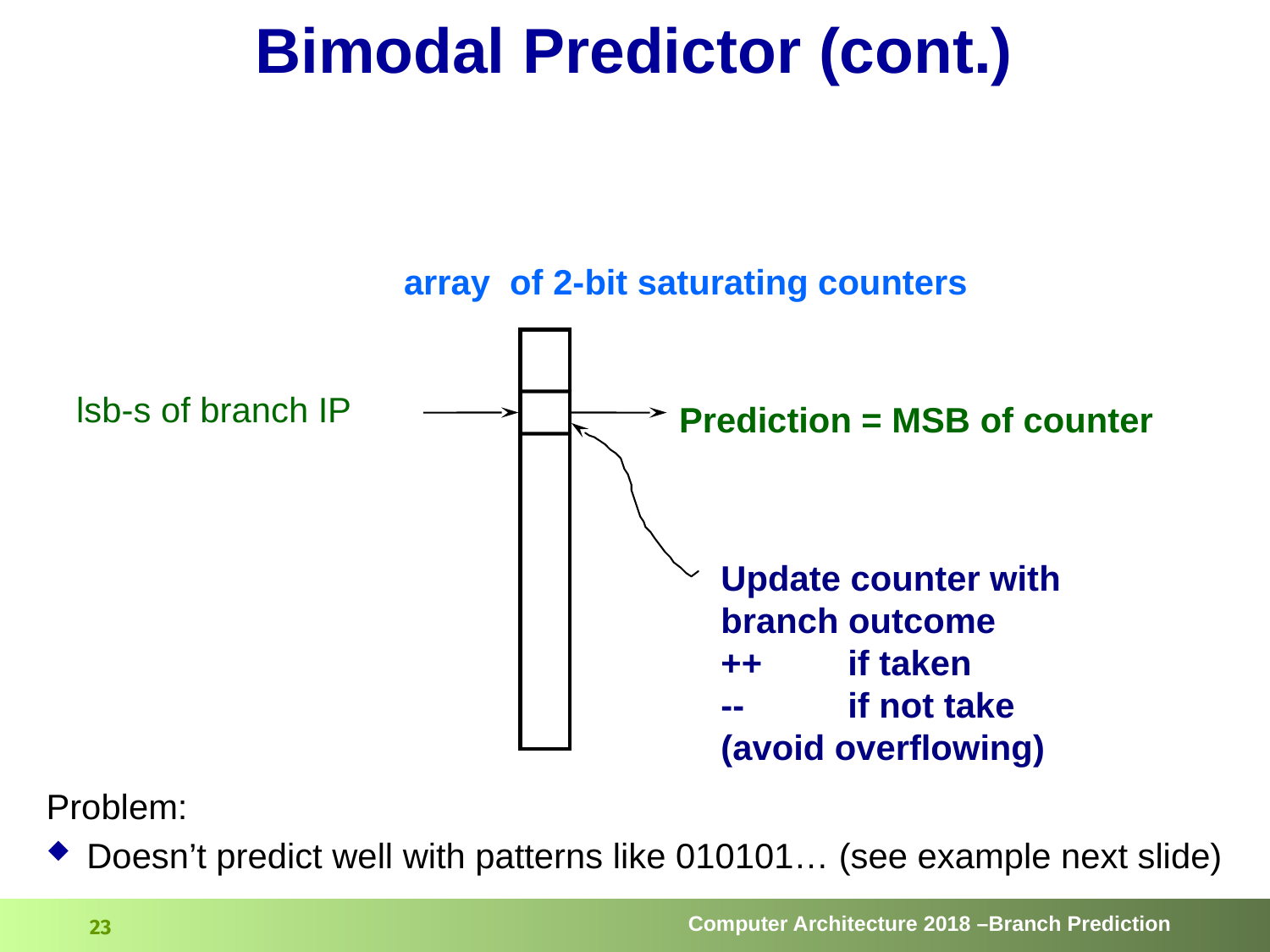

# Bimodal Predictor (cont.)
array  of 2-bit saturating counters

Prediction = MSB of counter

Update counter with
branch outcome
++	if taken
--	if not take
(avoid overflowing)
lsb-s of branch IP
Problem:
Doesn’t predict well with patterns like 010101… (see example next slide)